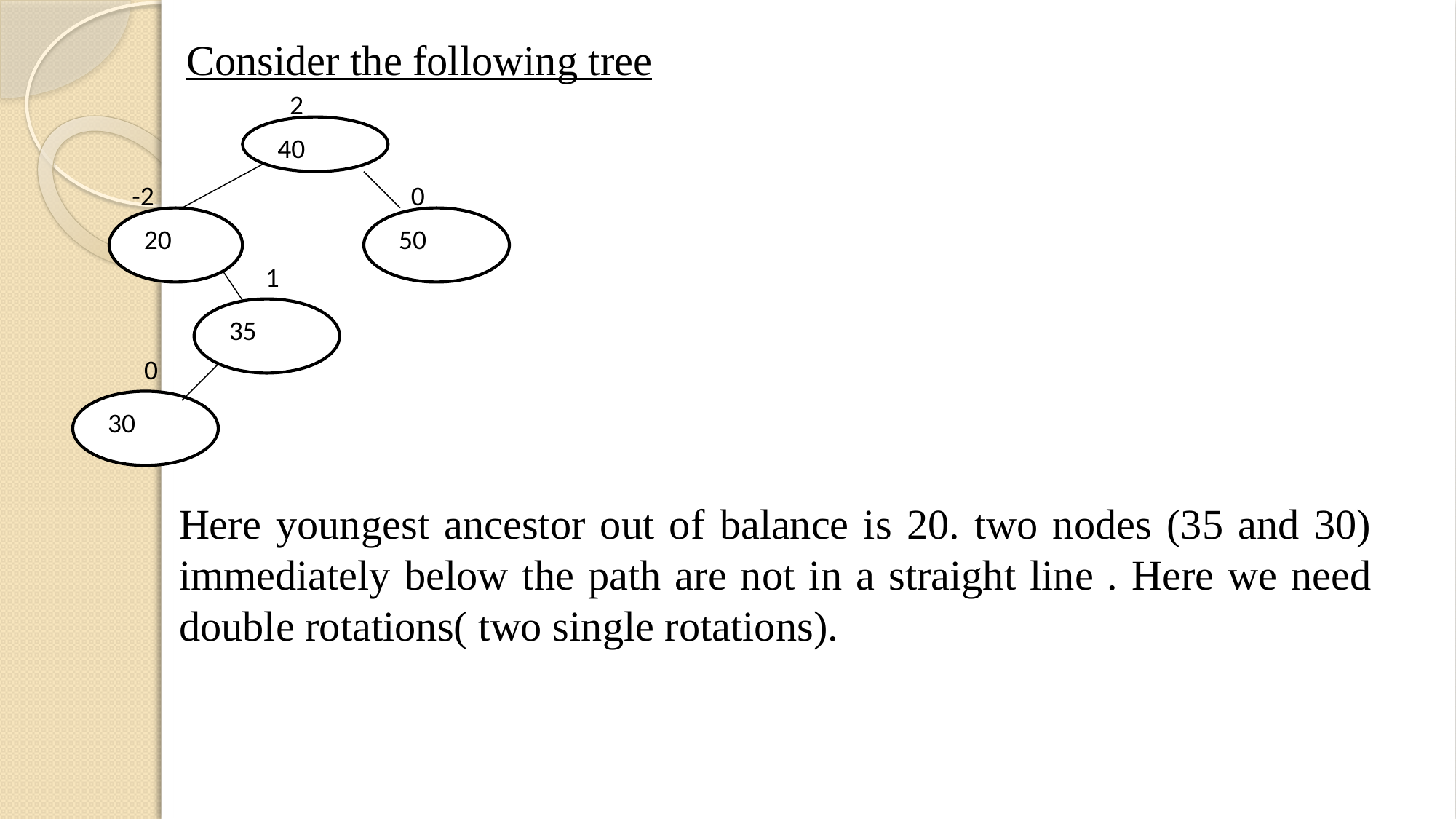

Consider the following tree

2

40
-2
0

20
50
1

35
0

30
Here youngest ancestor out of balance is 20. two nodes (35 and 30) immediately below the path are not in a straight line . Here we need double rotations( two single rotations).